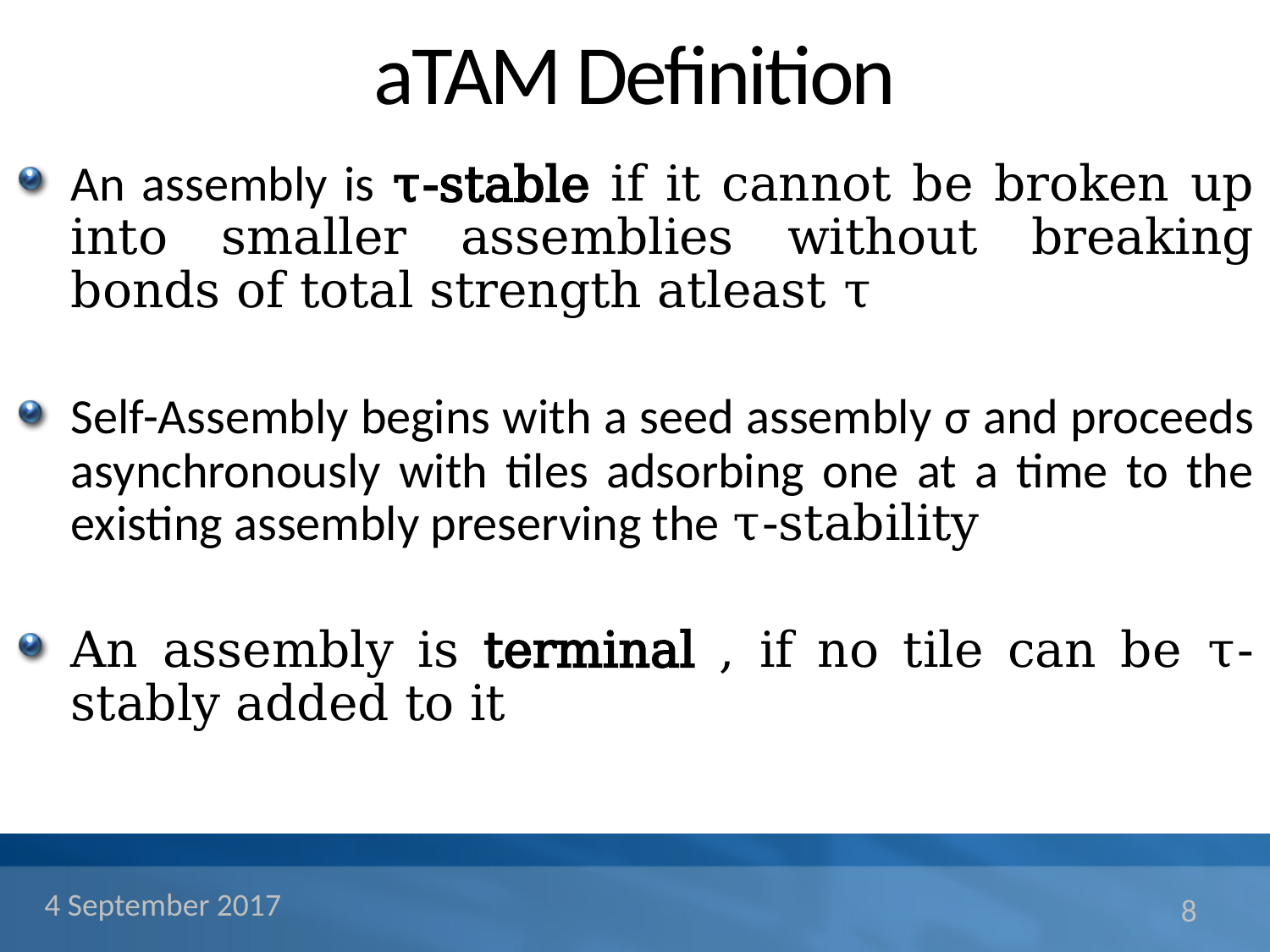

# aTAM Definition
An assembly is τ-stable if it cannot be broken up into smaller assemblies without breaking bonds of total strength atleast τ

Self-Assembly begins with a seed assembly σ and proceeds asynchronously with tiles adsorbing one at a time to the existing assembly preserving the τ-stability

An assembly is terminal , if no tile can be τ-stably added to it